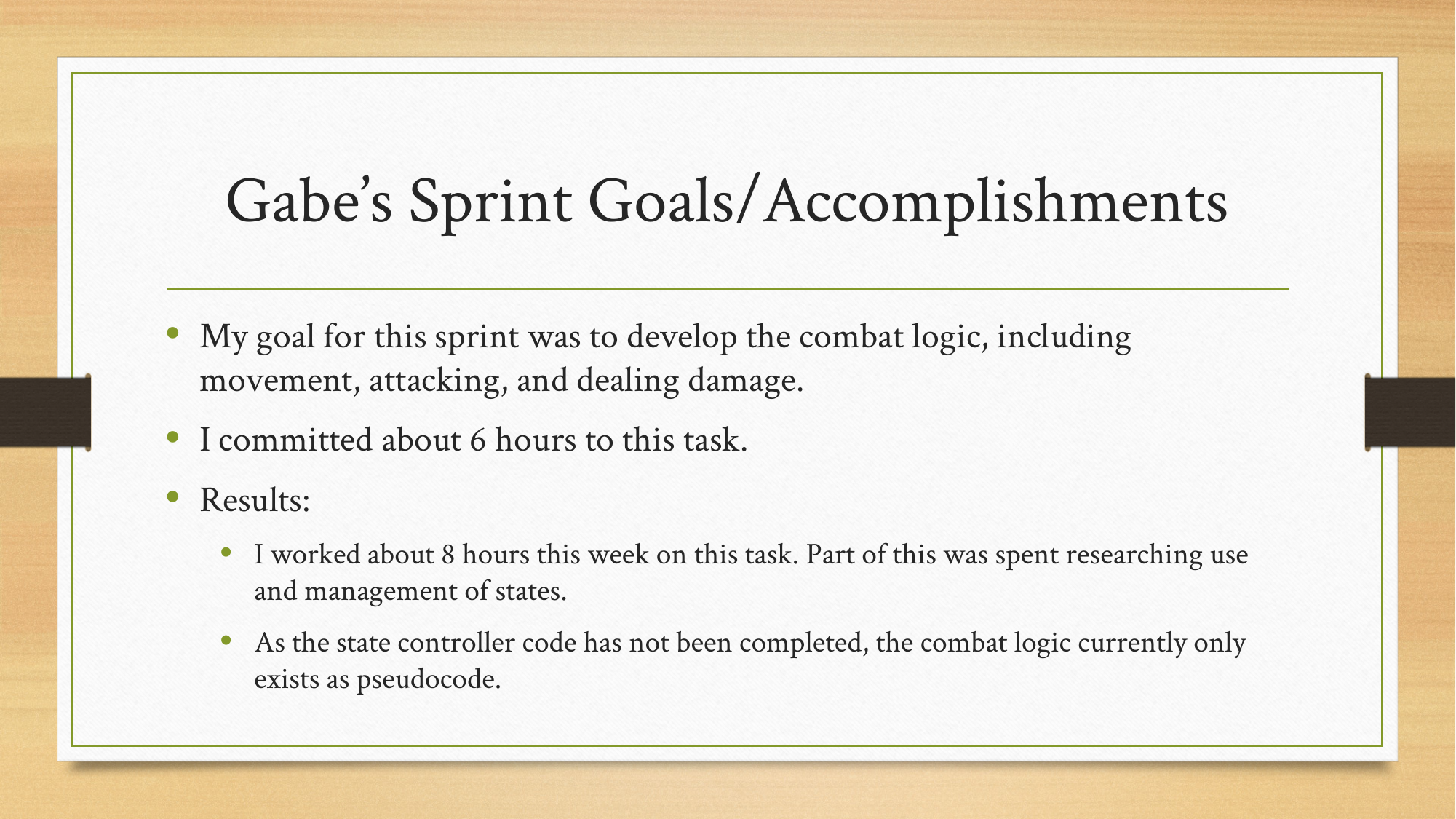

# Gabe’s Sprint Goals/Accomplishments
My goal for this sprint was to develop the combat logic, including movement, attacking, and dealing damage.
I committed about 6 hours to this task.
Results:
I worked about 8 hours this week on this task. Part of this was spent researching use and management of states.
As the state controller code has not been completed, the combat logic currently only exists as pseudocode.